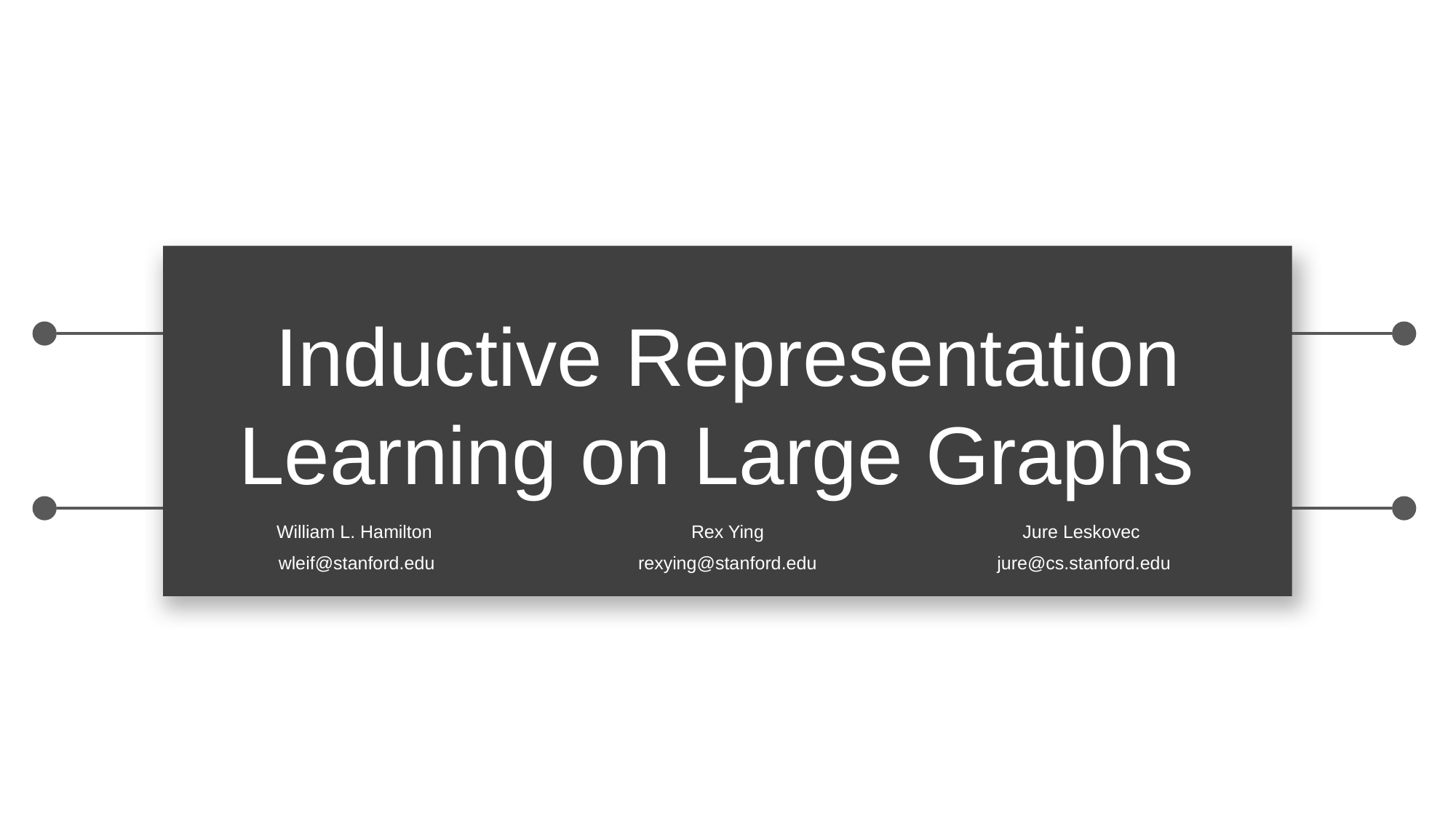

Inductive Representation Learning on Large Graphs
William L. Hamilton
wleif@stanford.edu
Rex Ying
rexying@stanford.edu
Jure Leskovec
jure@cs.stanford.edu